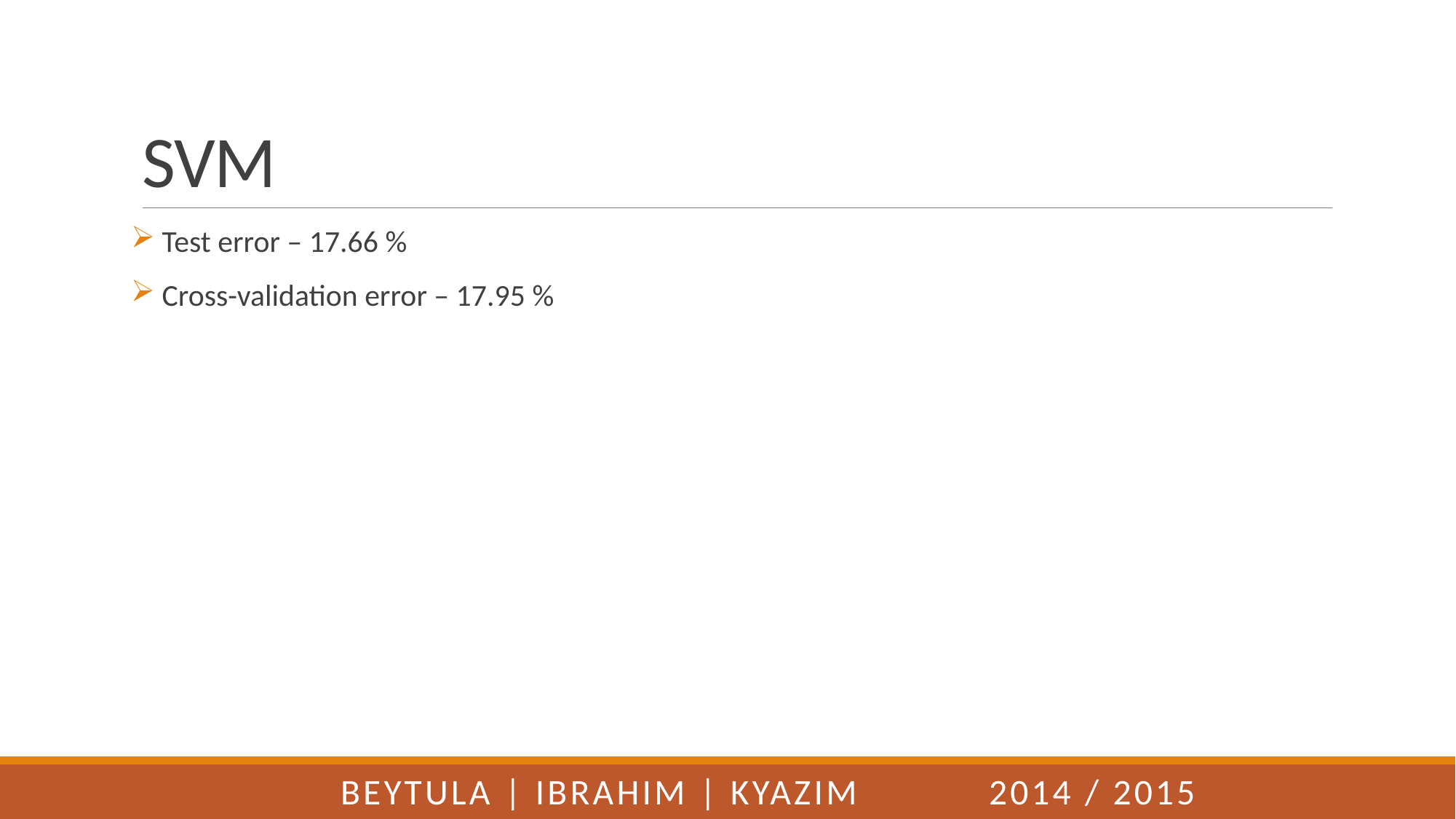

# SVM
 Test error – 17.66 %
 Cross-validation error – 17.95 %
Beytula | Ibrahim | Kyazim 					2014 / 2015